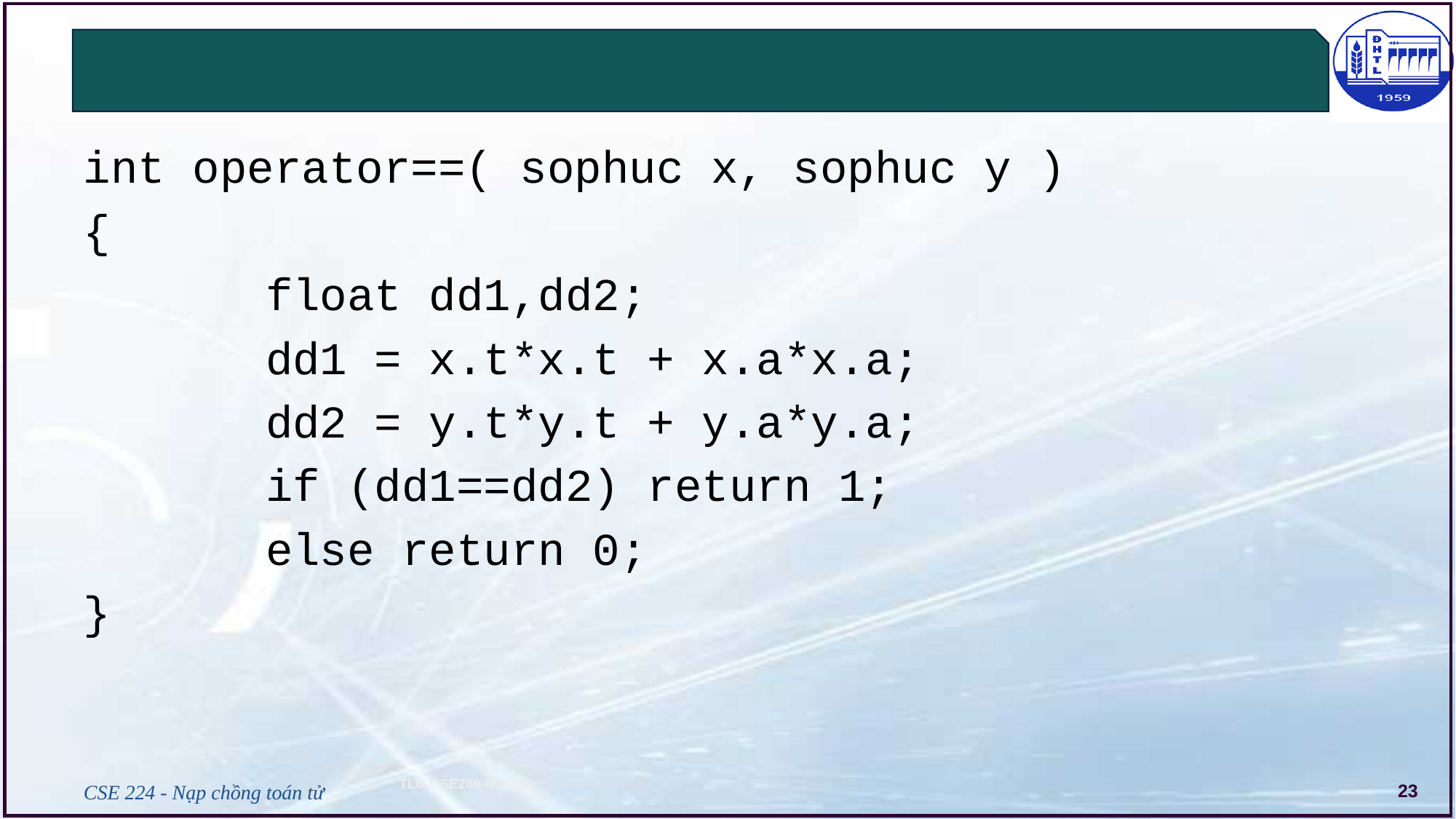

#
int operator==( sophuc x, sophuc y )
{
		float dd1,dd2;
		dd1 = x.t*x.t + x.a*x.a;
		dd2 = y.t*y.t + y.a*y.a;
		if (dd1==dd2) return 1;
		else return 0;
}
CSE 224 - Nạp chồng toán tử
23